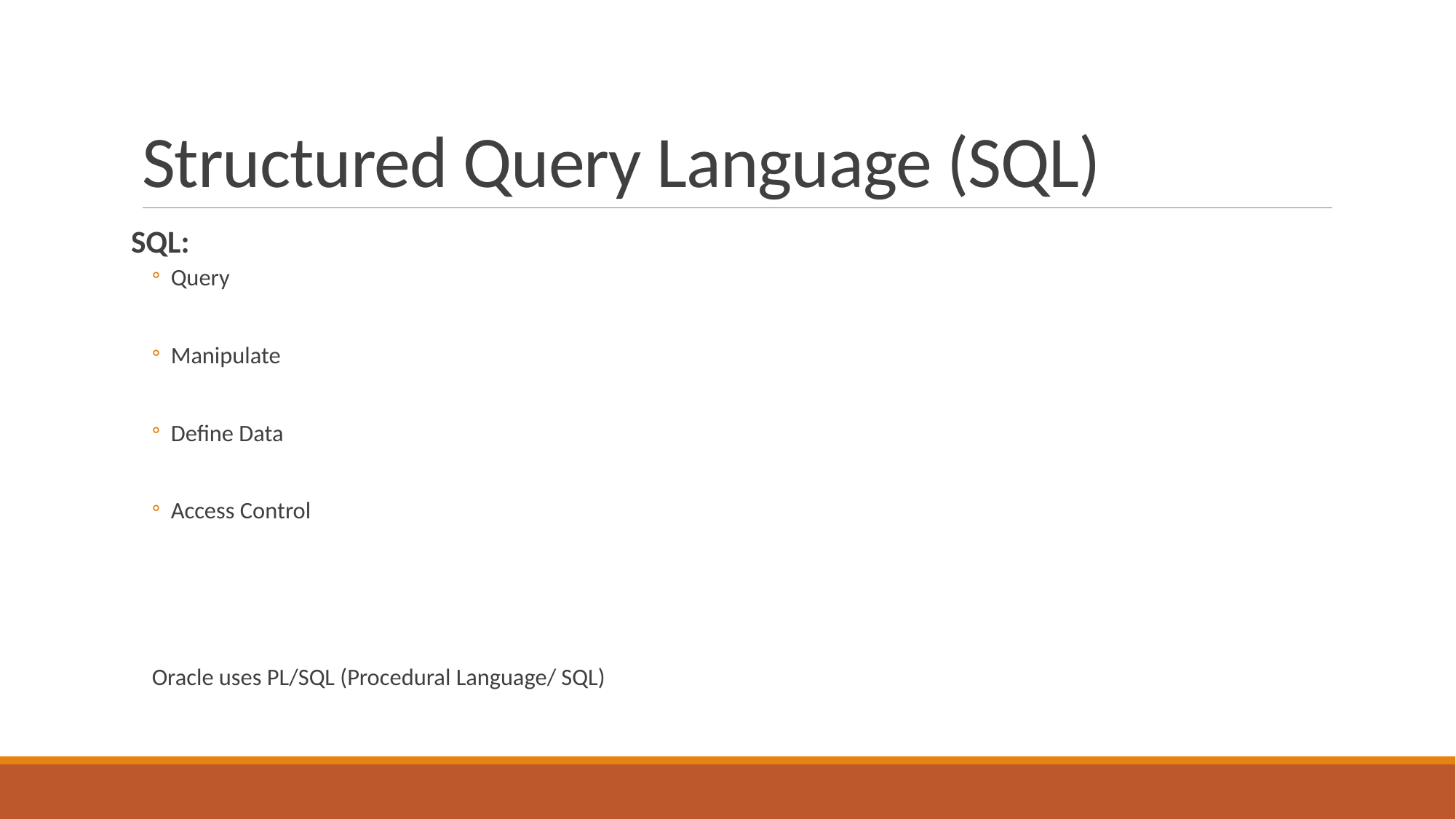

# Structured Query Language (SQL)
SQL:
Query

Manipulate

Define Data

Access Control

Oracle uses PL/SQL (Procedural Language/ SQL)